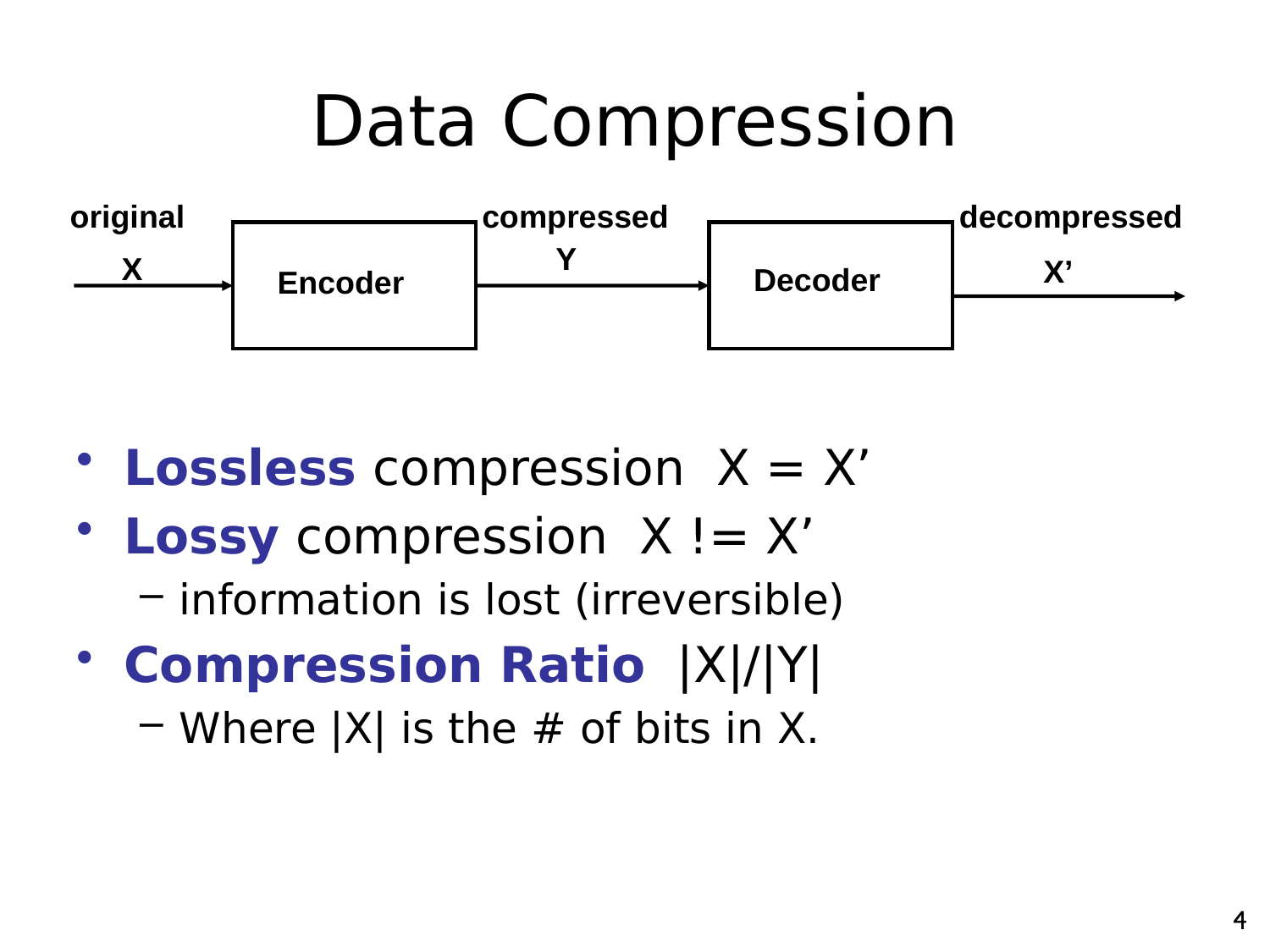

# Data Compression
original
compressed
decompressed

Lossless compression  X = X’
Lossy compression  X != X’
information is lost (irreversible)
Compression Ratio  |X|/|Y|
Where |X| is the # of bits in X.

Y
X
X’
Decoder
Encoder

Reversible or Entropy Coding
Irreversible Coding